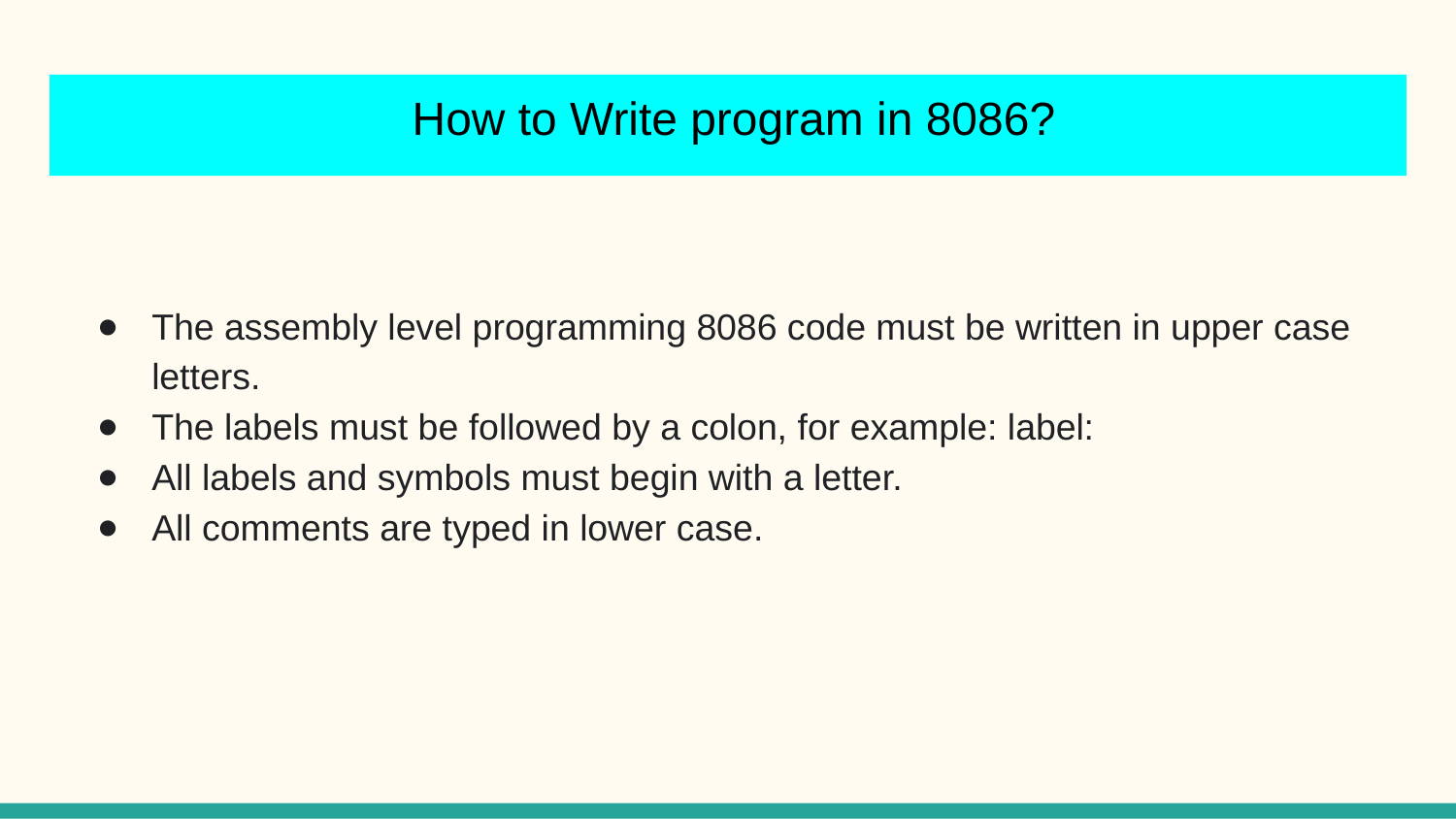

# How to Write program in 8086?

The assembly level programming 8086 code must be written in upper case letters.
The labels must be followed by a colon, for example: label:
All labels and symbols must begin with a letter.
All comments are typed in lower case.